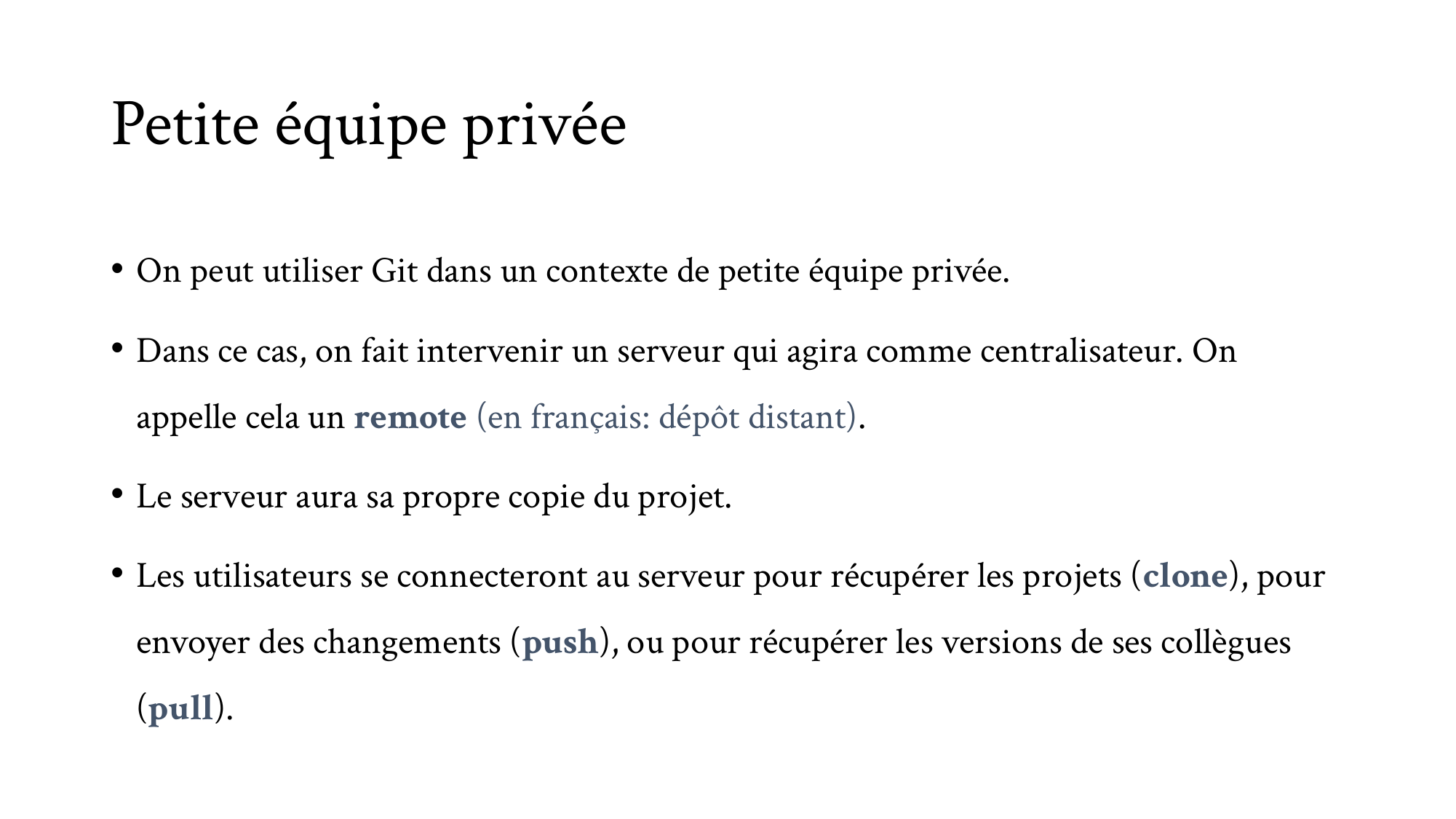

# Petite équipe privée
On peut utiliser Git dans un contexte de petite équipe privée.
Dans ce cas, on fait intervenir un serveur qui agira comme centralisateur. On appelle cela un remote (en français: dépôt distant).
Le serveur aura sa propre copie du projet.
Les utilisateurs se connecteront au serveur pour récupérer les projets (clone), pour envoyer des changements (push), ou pour récupérer les versions de ses collègues (pull).